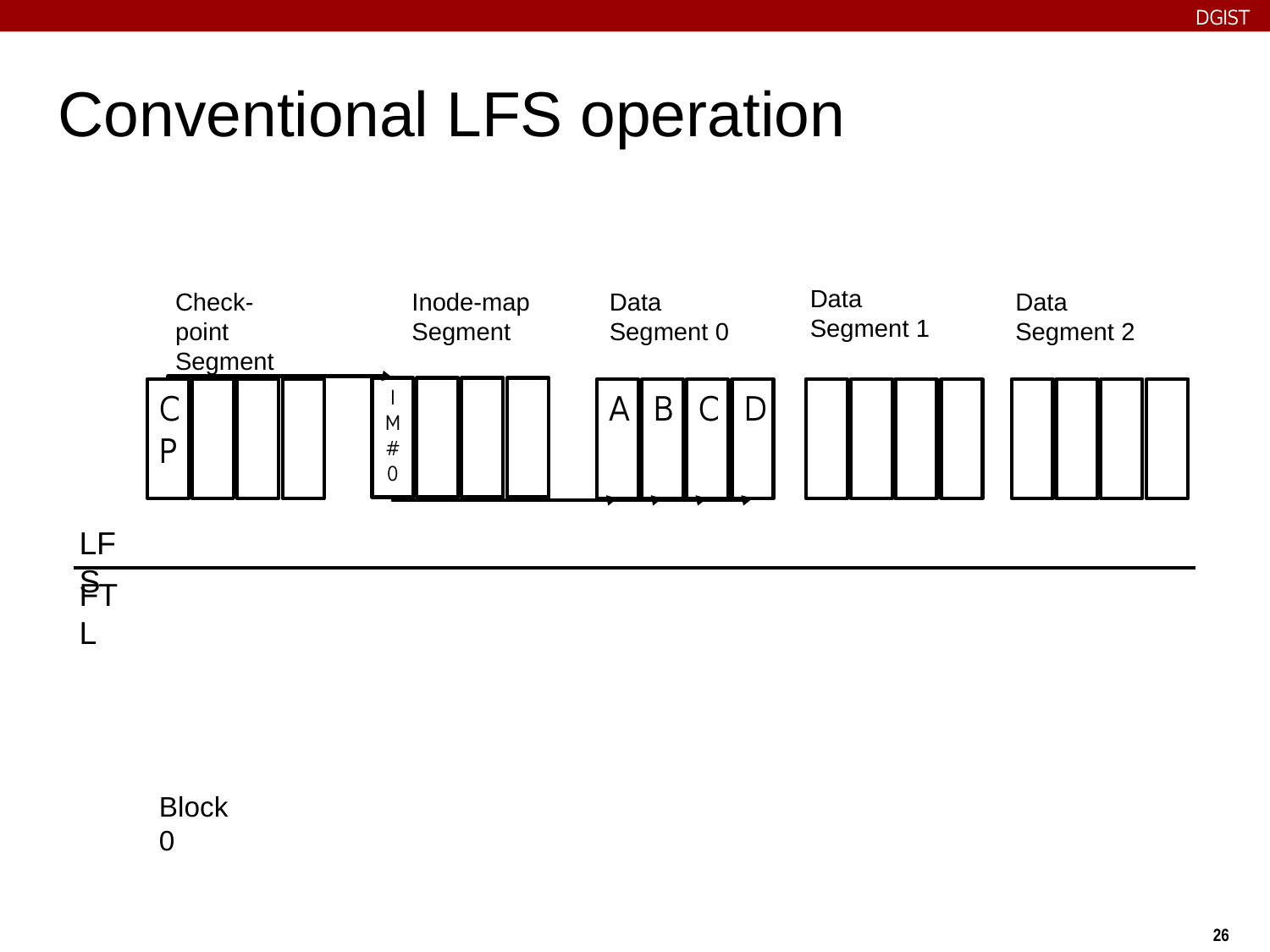

DGIST
# Conventional LFS operation

Data
Segment 1
Check-point
Segment
Inode-map
Segment
Data
Segment 0
Data
Segment 2
IM#0

CP

A
B
C
D

LFS
FTL
Block 0